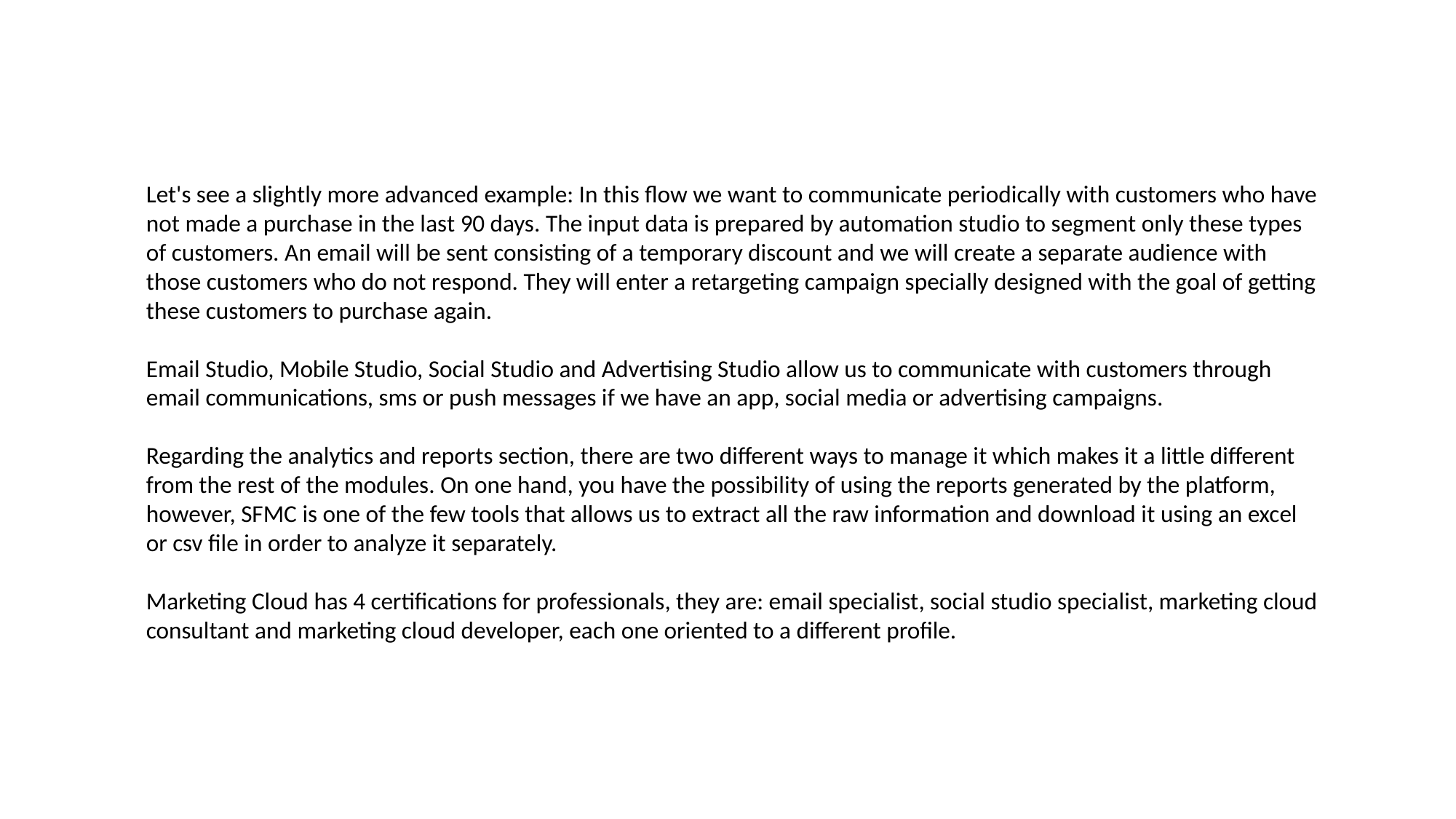

Let's see a slightly more advanced example: In this flow we want to communicate periodically with customers who have not made a purchase in the last 90 days. The input data is prepared by automation studio to segment only these types of customers. An email will be sent consisting of a temporary discount and we will create a separate audience with those customers who do not respond. They will enter a retargeting campaign specially designed with the goal of getting these customers to purchase again.

Email Studio, Mobile Studio, Social Studio and Advertising Studio allow us to communicate with customers through email communications, sms or push messages if we have an app, social media or advertising campaigns.

Regarding the analytics and reports section, there are two different ways to manage it which makes it a little different from the rest of the modules. On one hand, you have the possibility of using the reports generated by the platform, however, SFMC is one of the few tools that allows us to extract all the raw information and download it using an excel or csv file in order to analyze it separately.

Marketing Cloud has 4 certifications for professionals, they are: email specialist, social studio specialist, marketing cloud consultant and marketing cloud developer, each one oriented to a different profile.